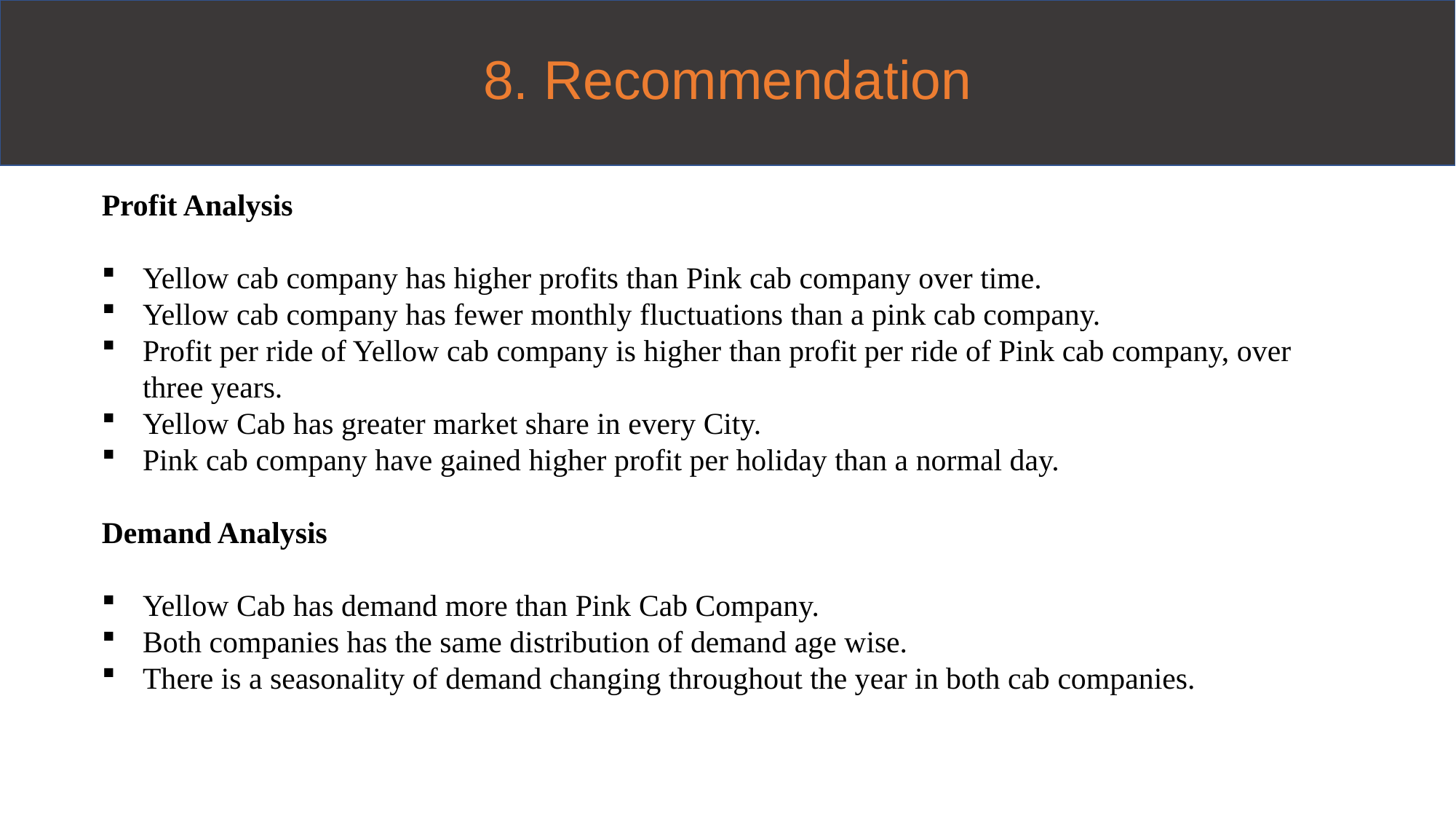

8. Recommendation
Profit Analysis

Yellow cab company has higher profits than Pink cab company over time.
Yellow cab company has fewer monthly fluctuations than a pink cab company.
Profit per ride of Yellow cab company is higher than profit per ride of Pink cab company, over three years.
Yellow Cab has greater market share in every City.
Pink cab company have gained higher profit per holiday than a normal day.

Demand Analysis

Yellow Cab has demand more than Pink Cab Company.
Both companies has the same distribution of demand age wise.
There is a seasonality of demand changing throughout the year in both cab companies.